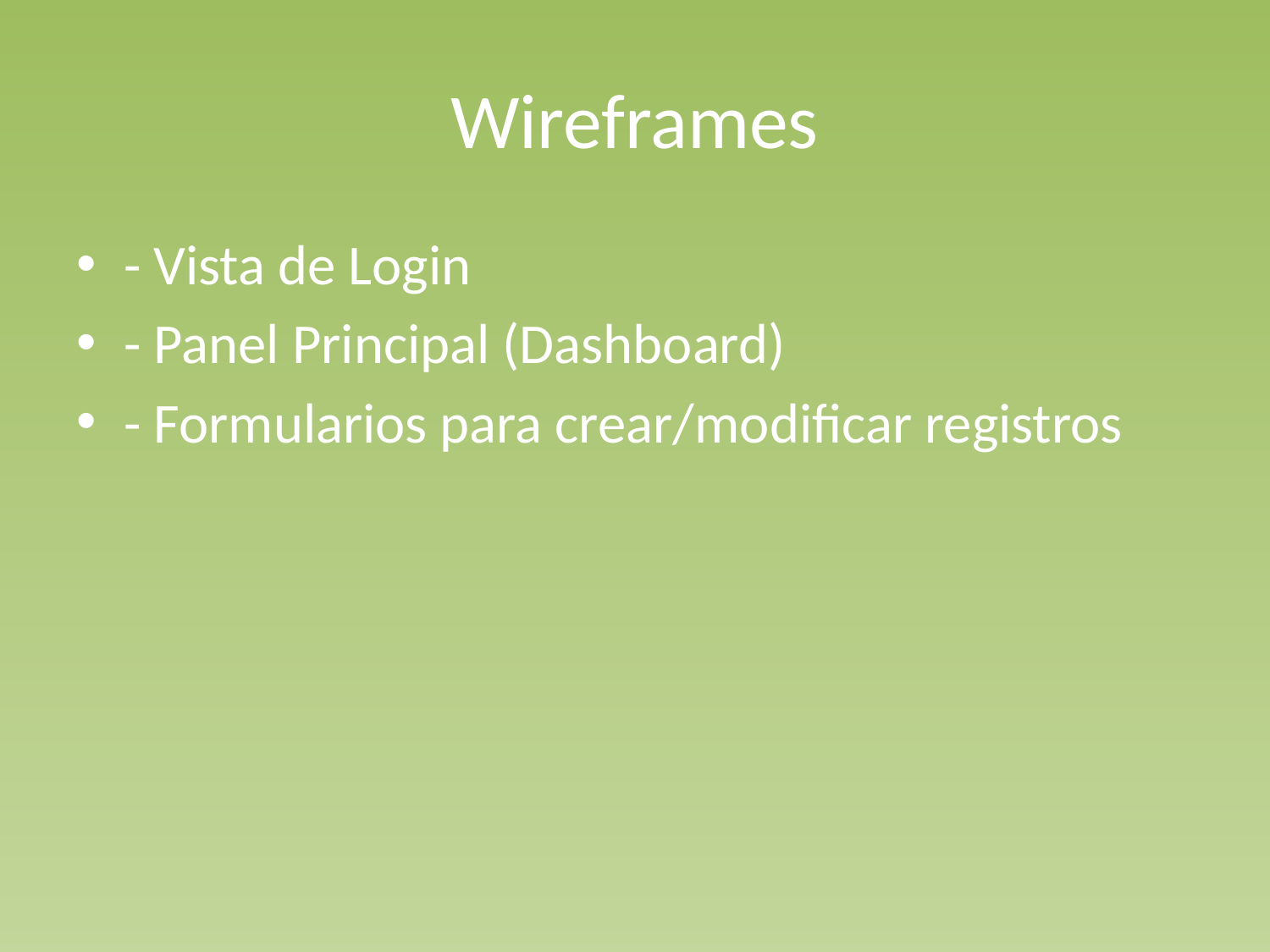

# Wireframes
- Vista de Login
- Panel Principal (Dashboard)
- Formularios para crear/modificar registros